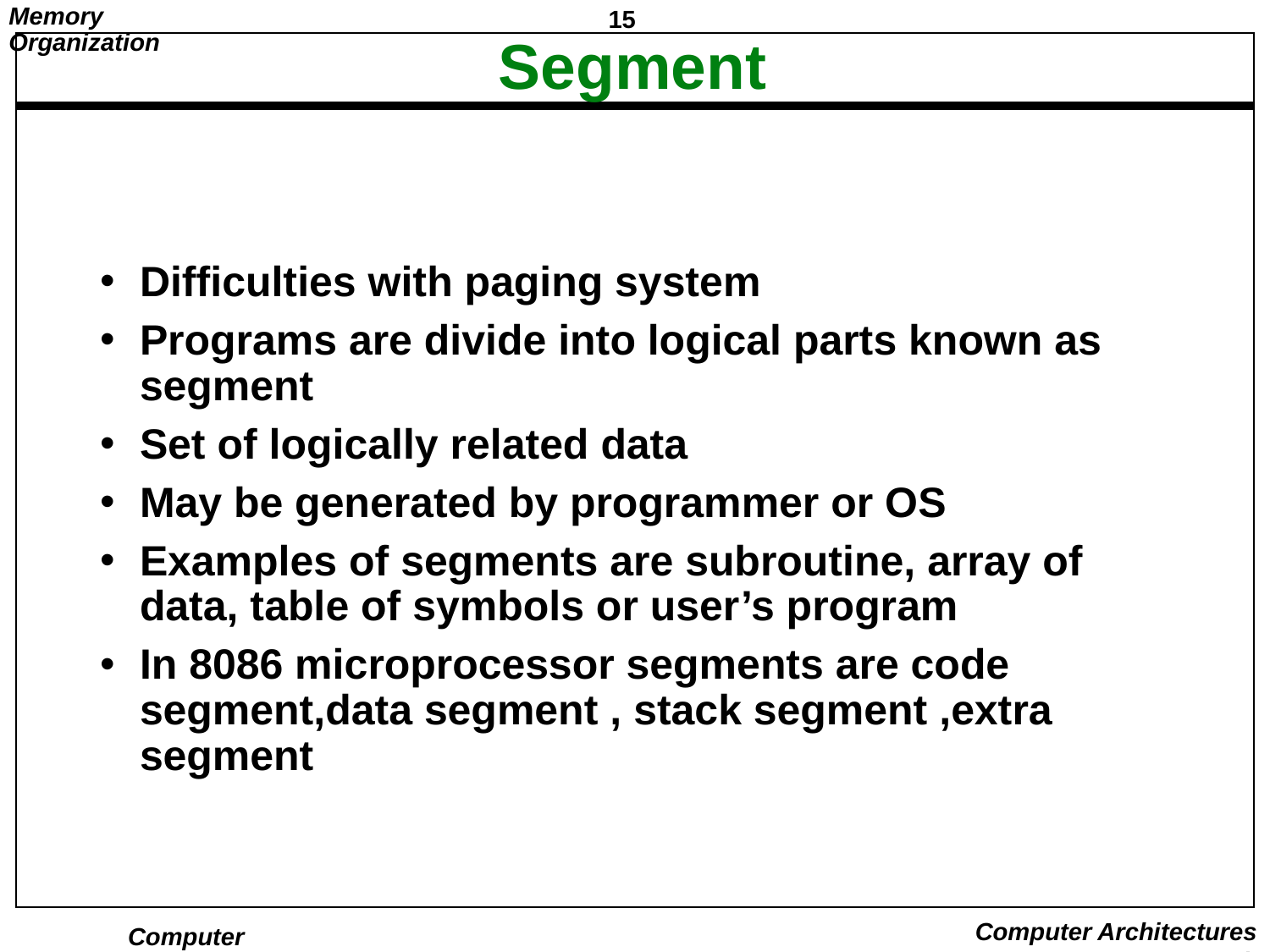

# Segment
Difficulties with paging system
Programs are divide into logical parts known as segment
Set of logically related data
May be generated by programmer or OS
Examples of segments are subroutine, array of data, table of symbols or user’s program
In 8086 microprocessor segments are code segment,data segment , stack segment ,extra segment